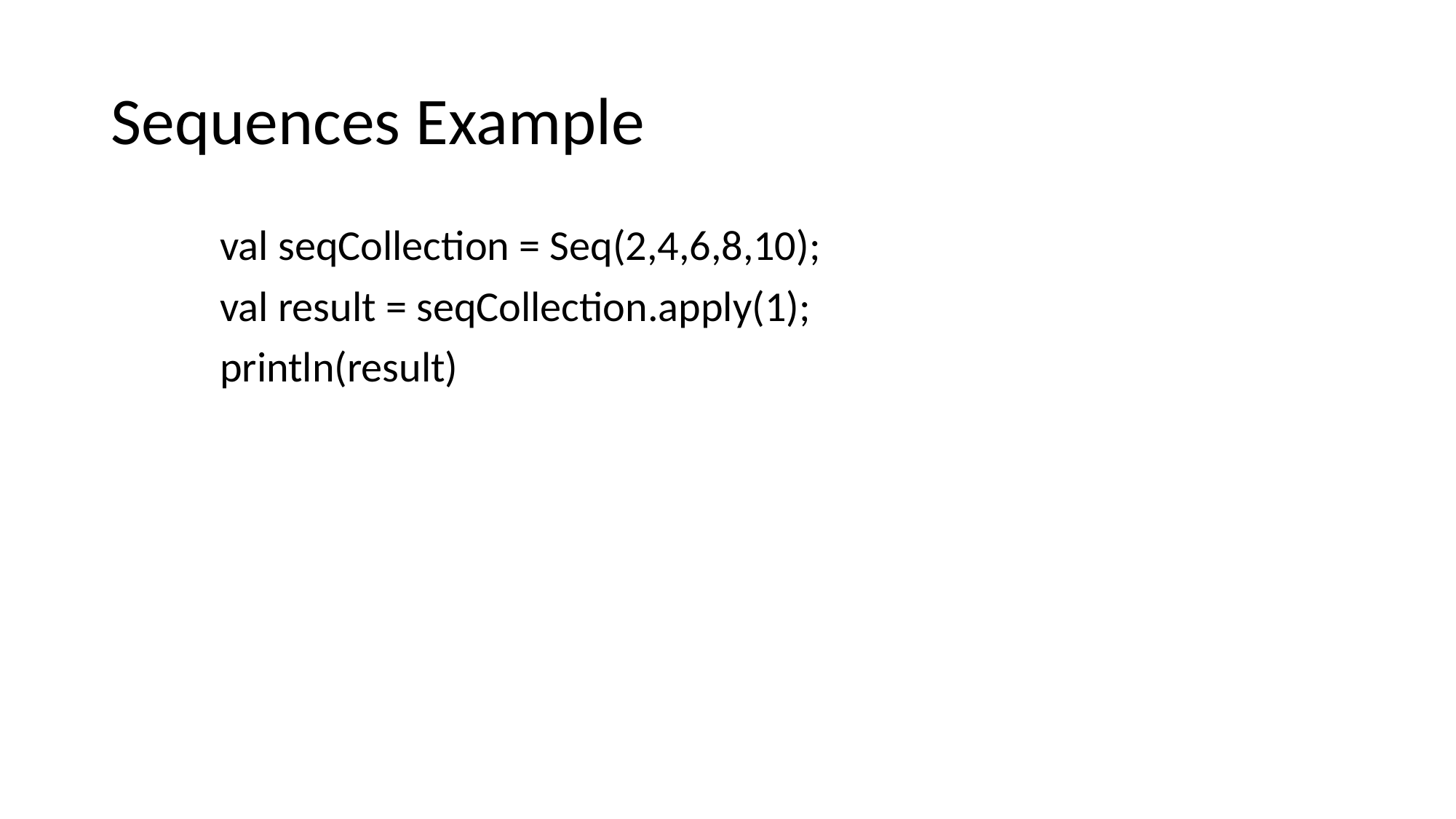

# Sequences Example
	val seqCollection = Seq(2,4,6,8,10);
	val result = seqCollection.apply(1);
	println(result)